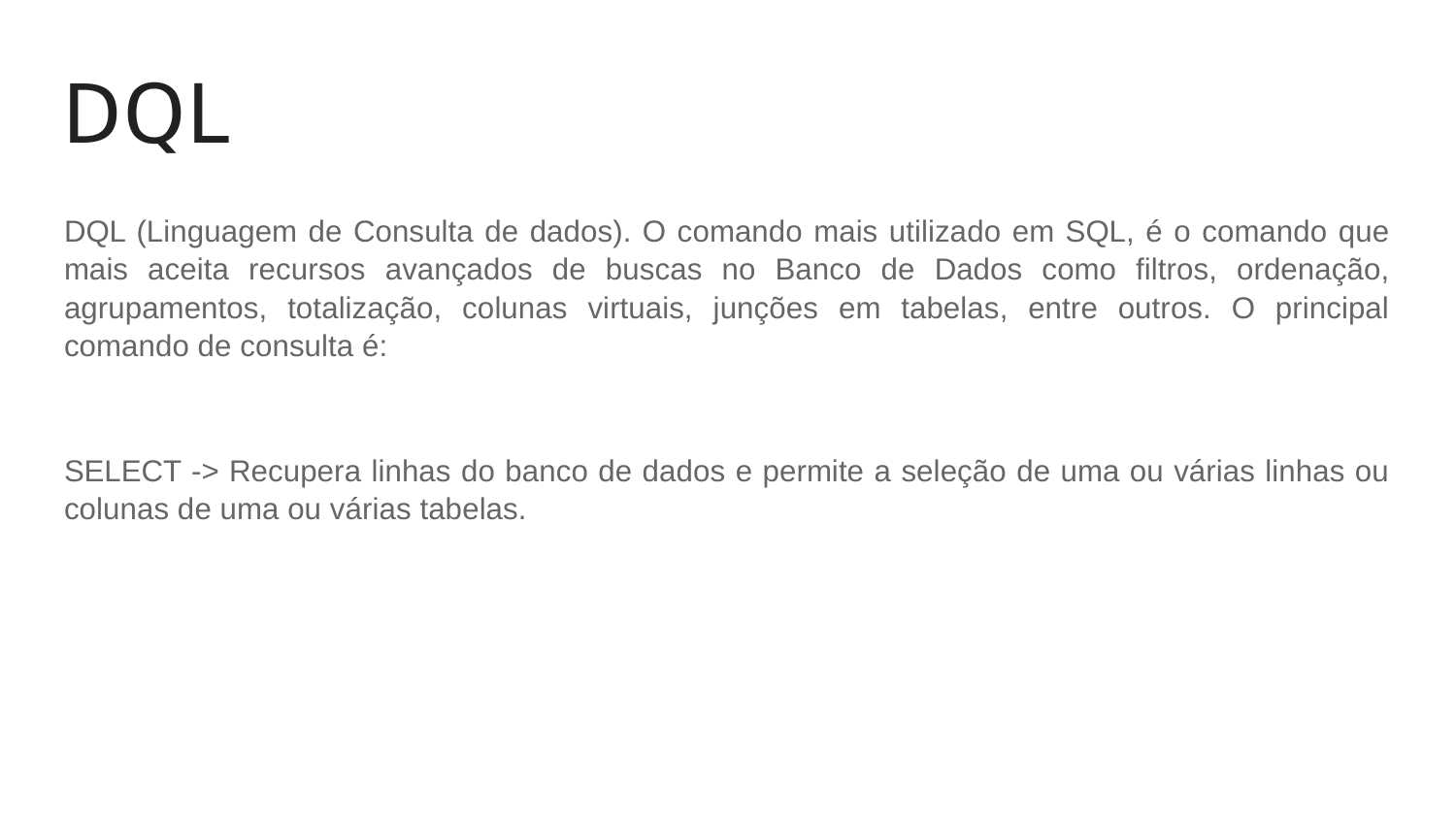

# DQL
DQL (Linguagem de Consulta de dados). O comando mais utilizado em SQL, é o comando que mais aceita recursos avançados de buscas no Banco de Dados como filtros, ordenação, agrupamentos, totalização, colunas virtuais, junções em tabelas, entre outros. O principal comando de consulta é:

SELECT -> Recupera linhas do banco de dados e permite a seleção de uma ou várias linhas ou colunas de uma ou várias tabelas.